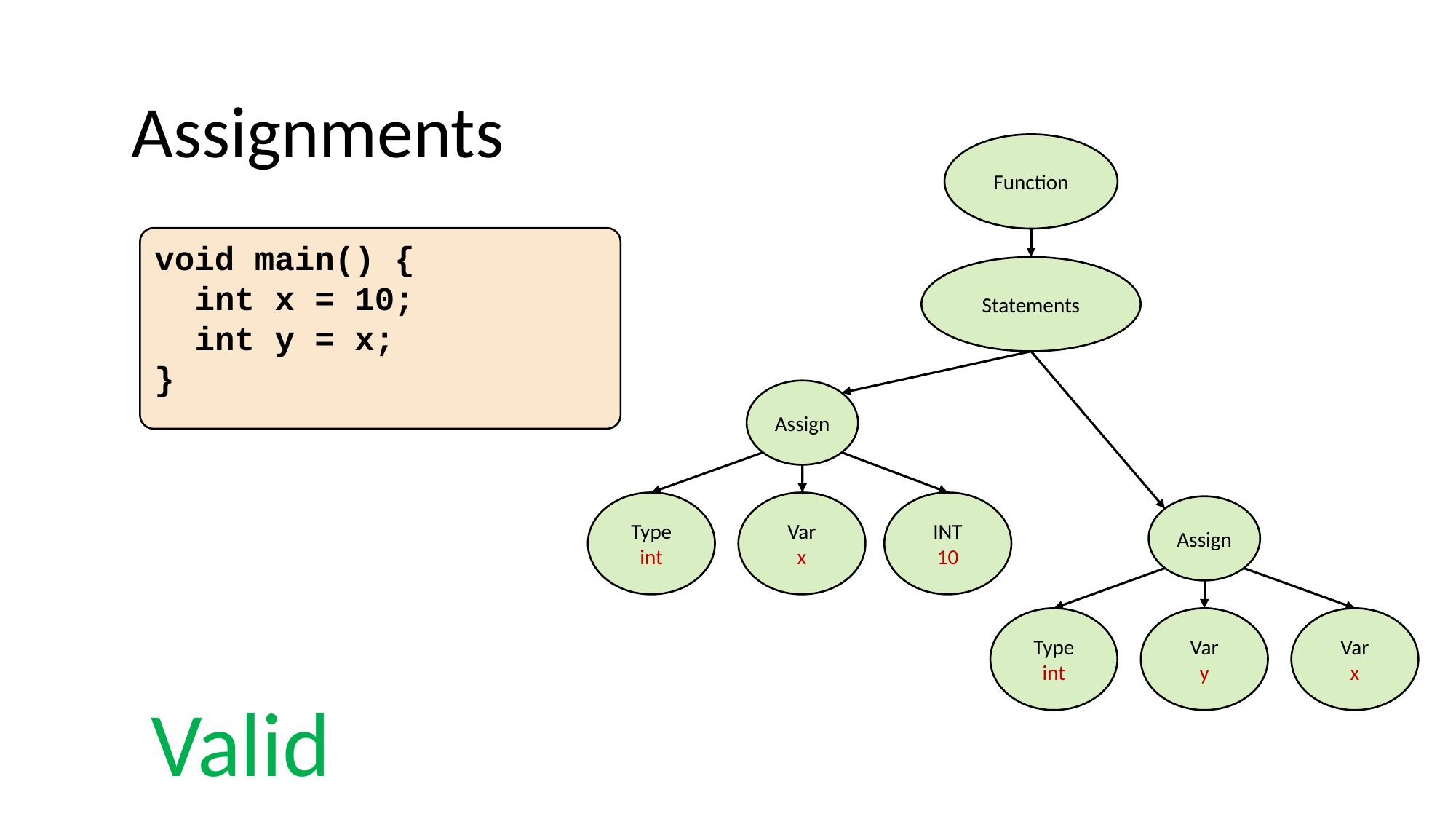

Assignments
Function
void main() {
  int x = 10;
  int y = x;
}
Statements
Assign
Type
int
Var
x
INT
10
Assign
Var
x
Type
int
Var
y
Valid